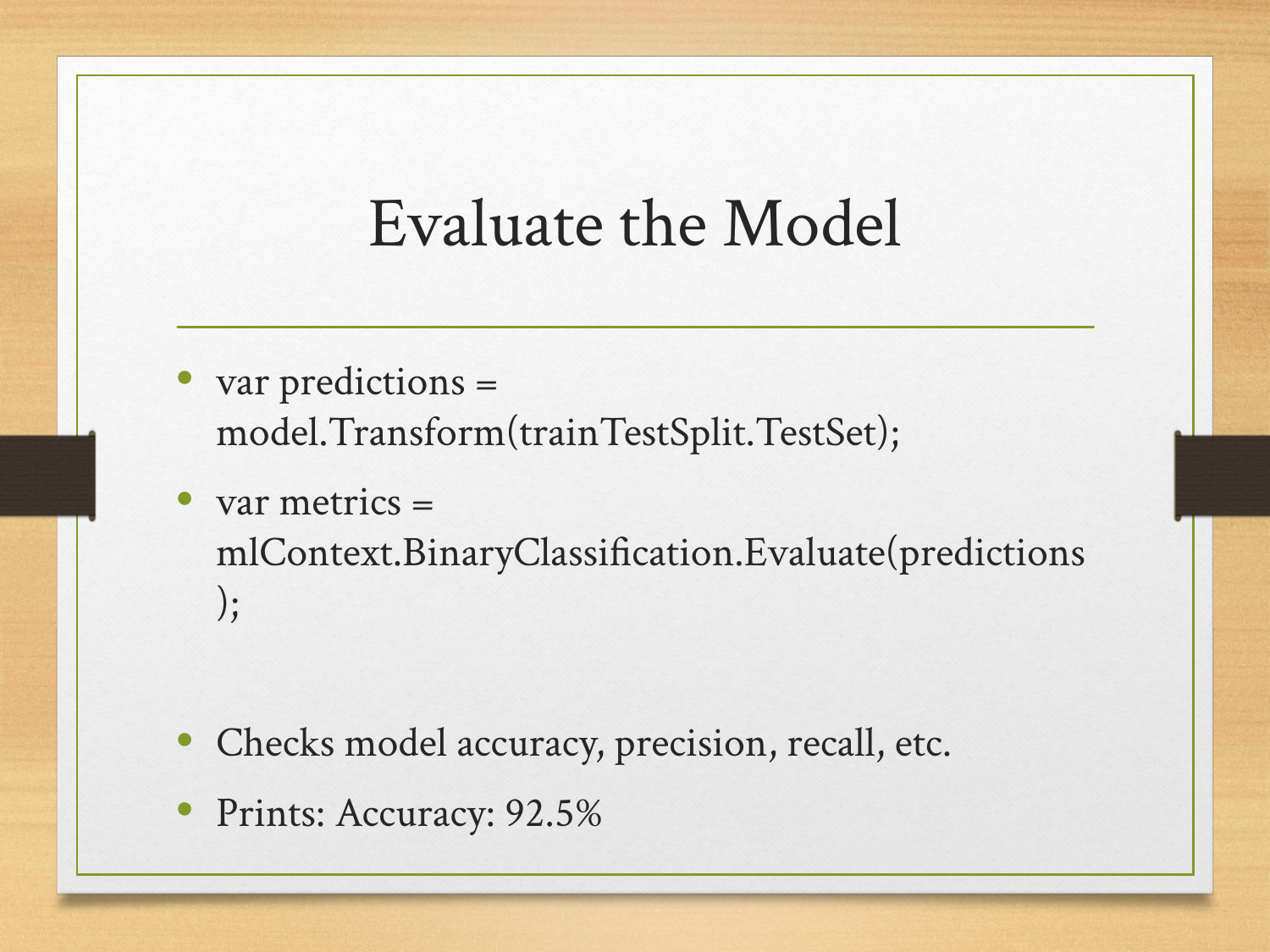

# Evaluate the Model
var predictions = model.Transform(trainTestSplit.TestSet);
var metrics = mlContext.BinaryClassification.Evaluate(predictions);

Checks model accuracy, precision, recall, etc.
Prints: Accuracy: 92.5%